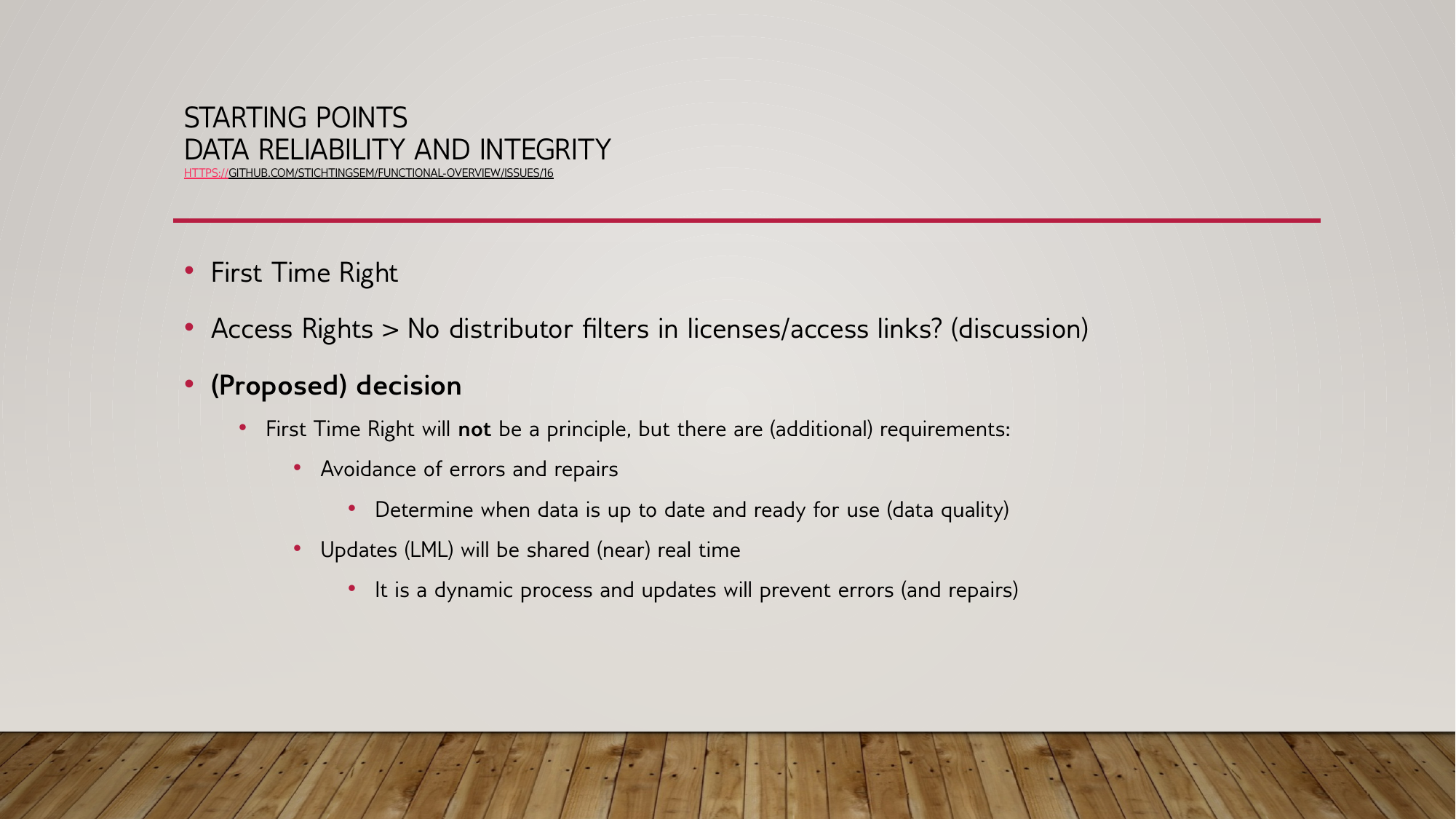

# Starting Points Data reliability and integrity https://github.com/stichtingsem/functional-overview/issues/16
First Time Right
Access Rights > No distributor filters in licenses/access links? (discussion)
(Proposed) decision
First Time Right will not be a principle, but there are (additional) requirements:
Avoidance of errors and repairs
Determine when data is up to date and ready for use (data quality)
Updates (LML) will be shared (near) real time
It is a dynamic process and updates will prevent errors (and repairs)